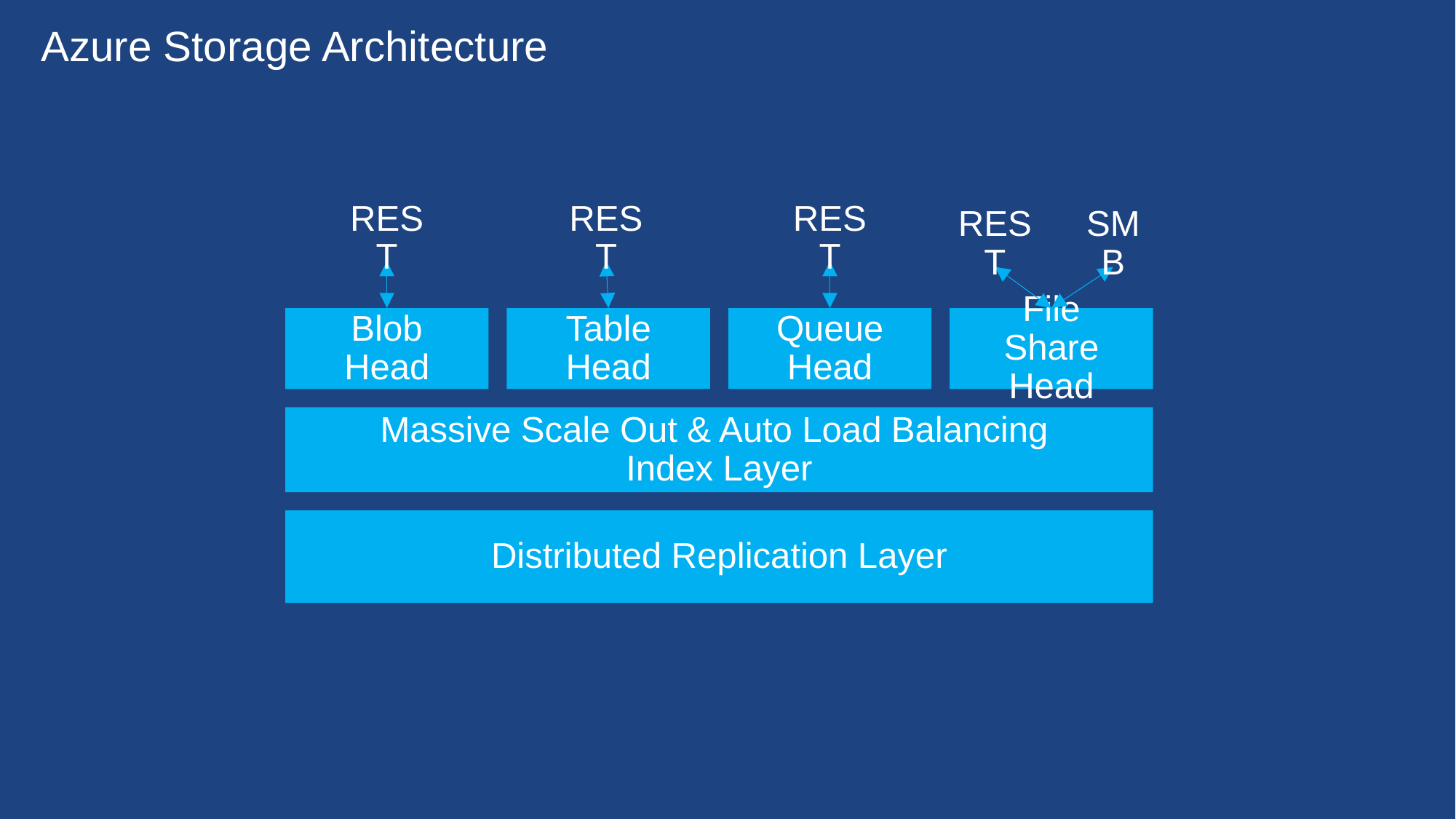

Azure Storage Architecture
REST
REST
REST
SMB
REST
File Share
Head
Blob
Head
Table
Head
Queue
Head
Massive Scale Out & Auto Load Balancing
Index Layer
Distributed Replication Layer